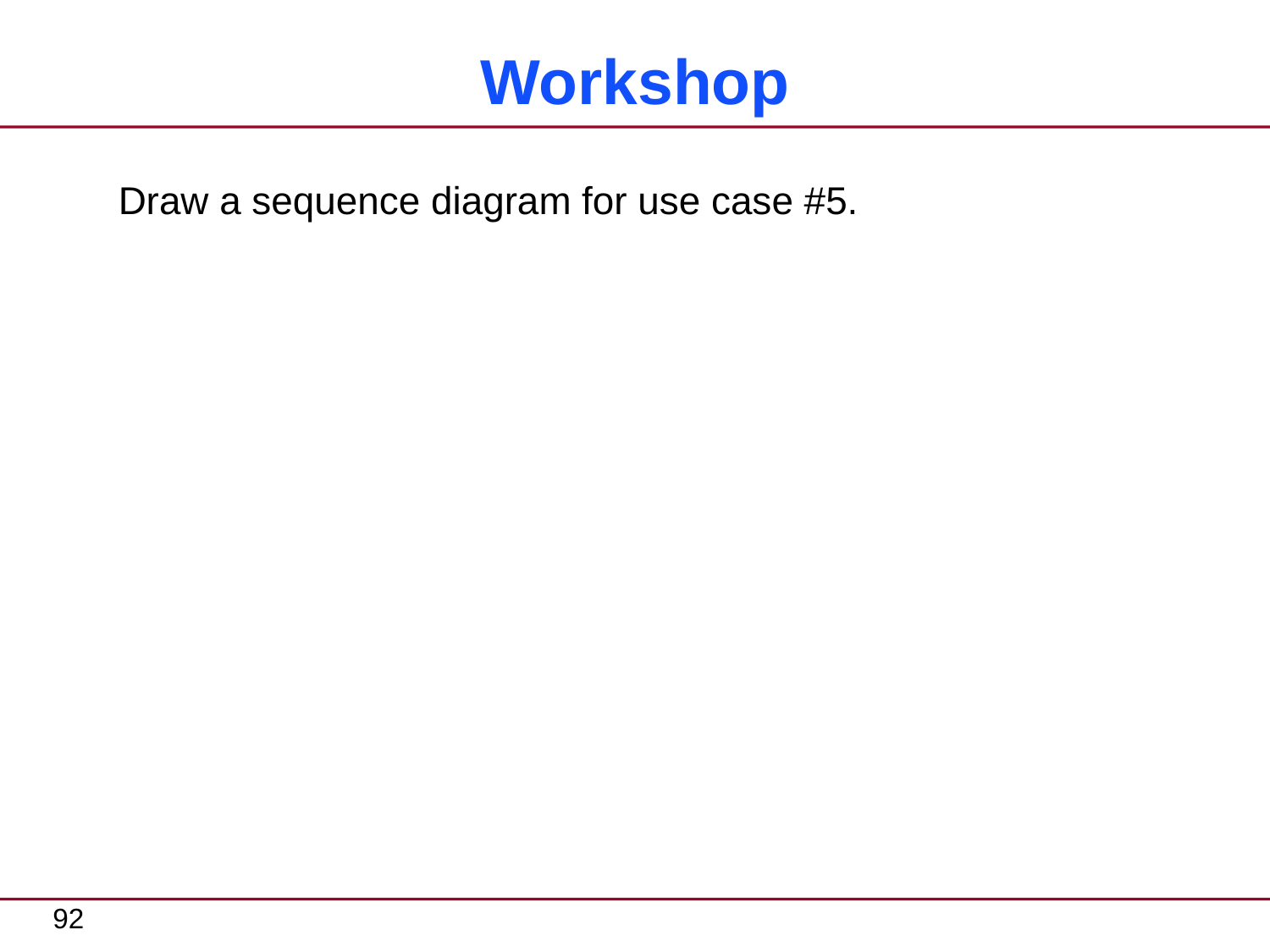

# Workshop
Draw a sequence diagram for use case #5.